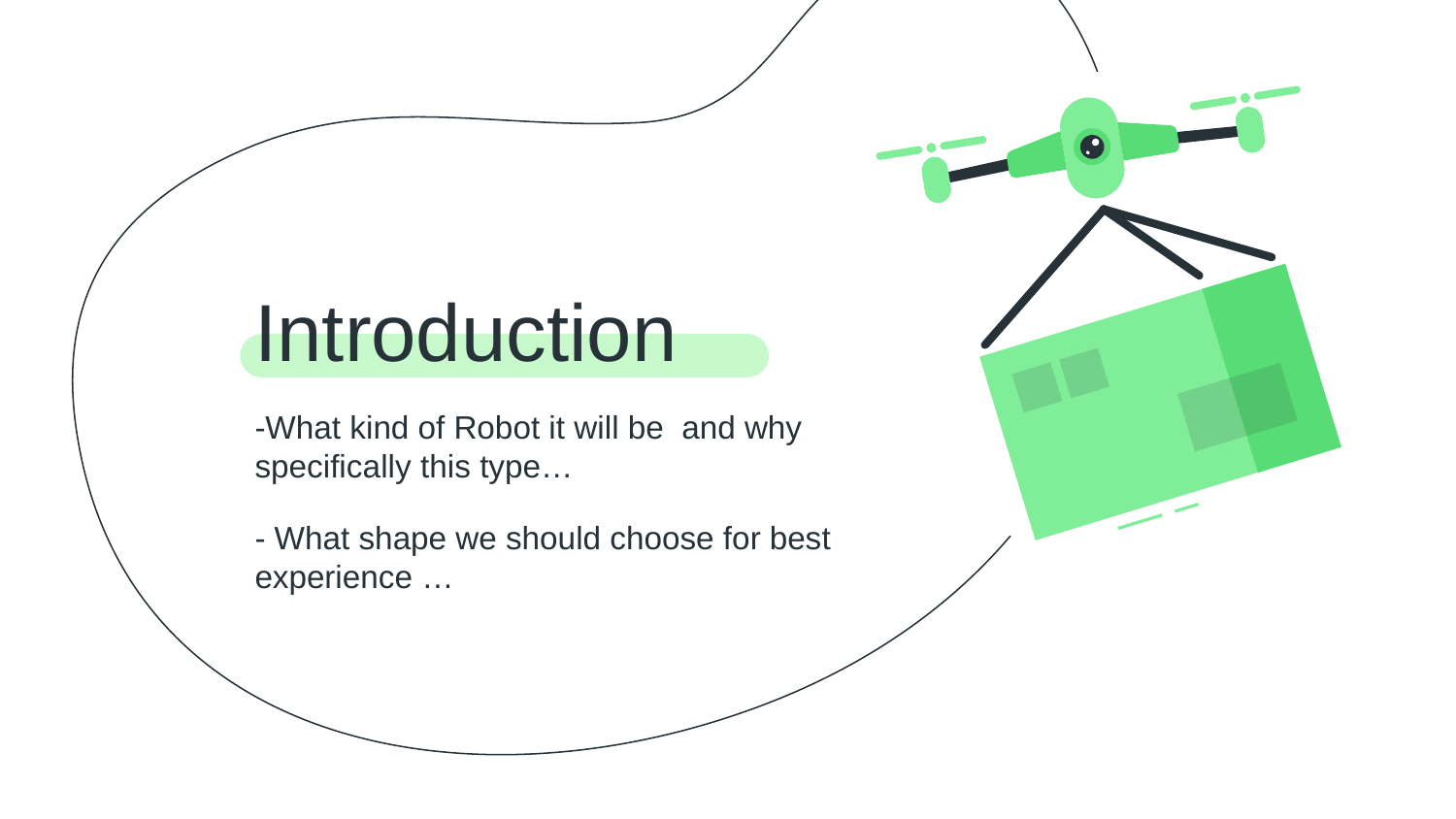

# Introduction

-What kind of Robot it will be  and why specifically this type…
- What shape we should choose for best experience …